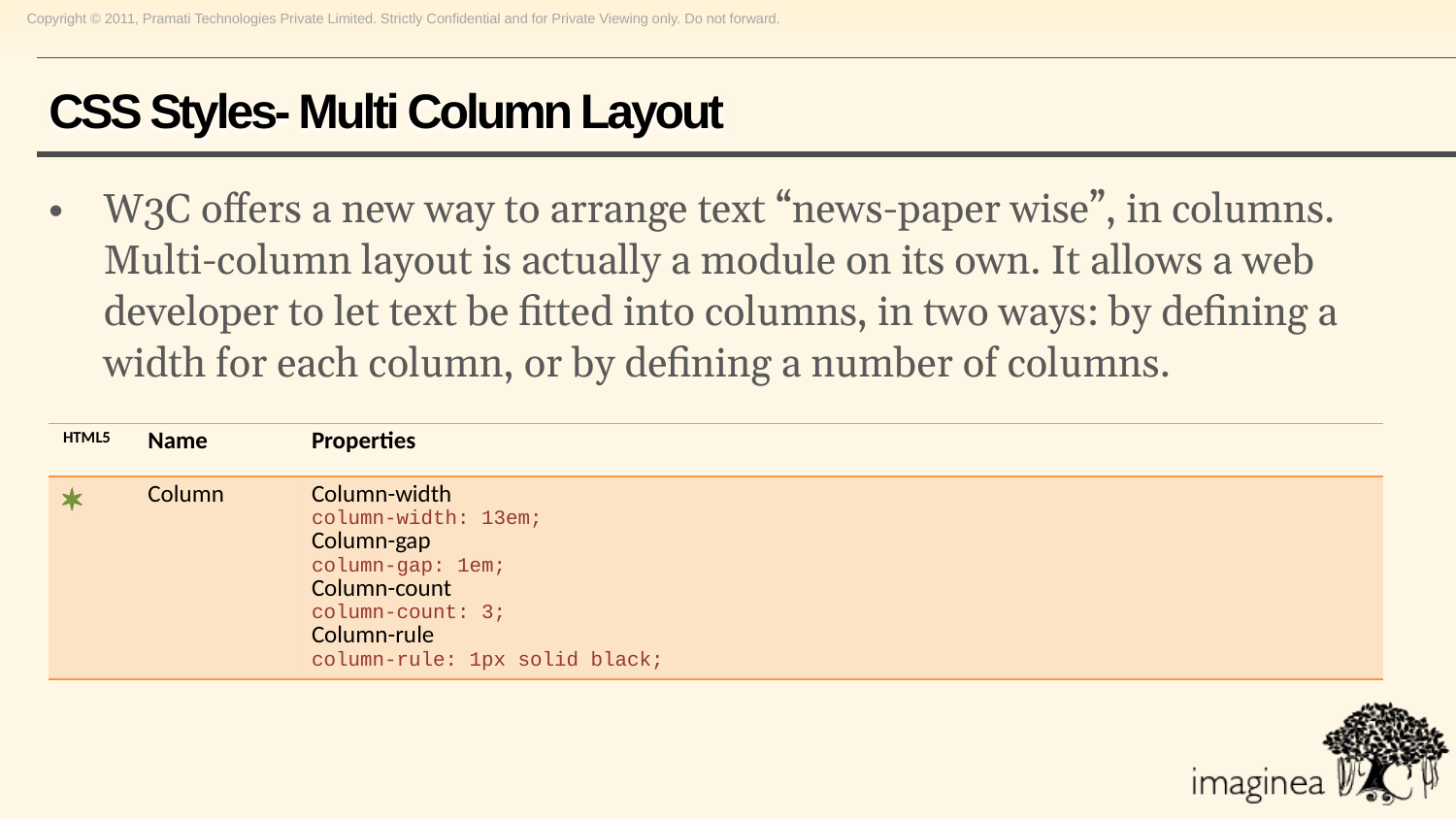

# CSS Styles- Multi Column Layout
W3C offers a new way to arrange text “news-paper wise”, in columns. Multi-column layout is actually a module on its own. It allows a web developer to let text be fitted into columns, in two ways: by defining a width for each column, or by defining a number of columns.
| HTML5 | Name | Properties |
| --- | --- | --- |
| ∗ | Column | Column-width column-width: 13em; Column-gap column-gap: 1em; Column-count column-count: 3; Column-rule column-rule: 1px solid black; |